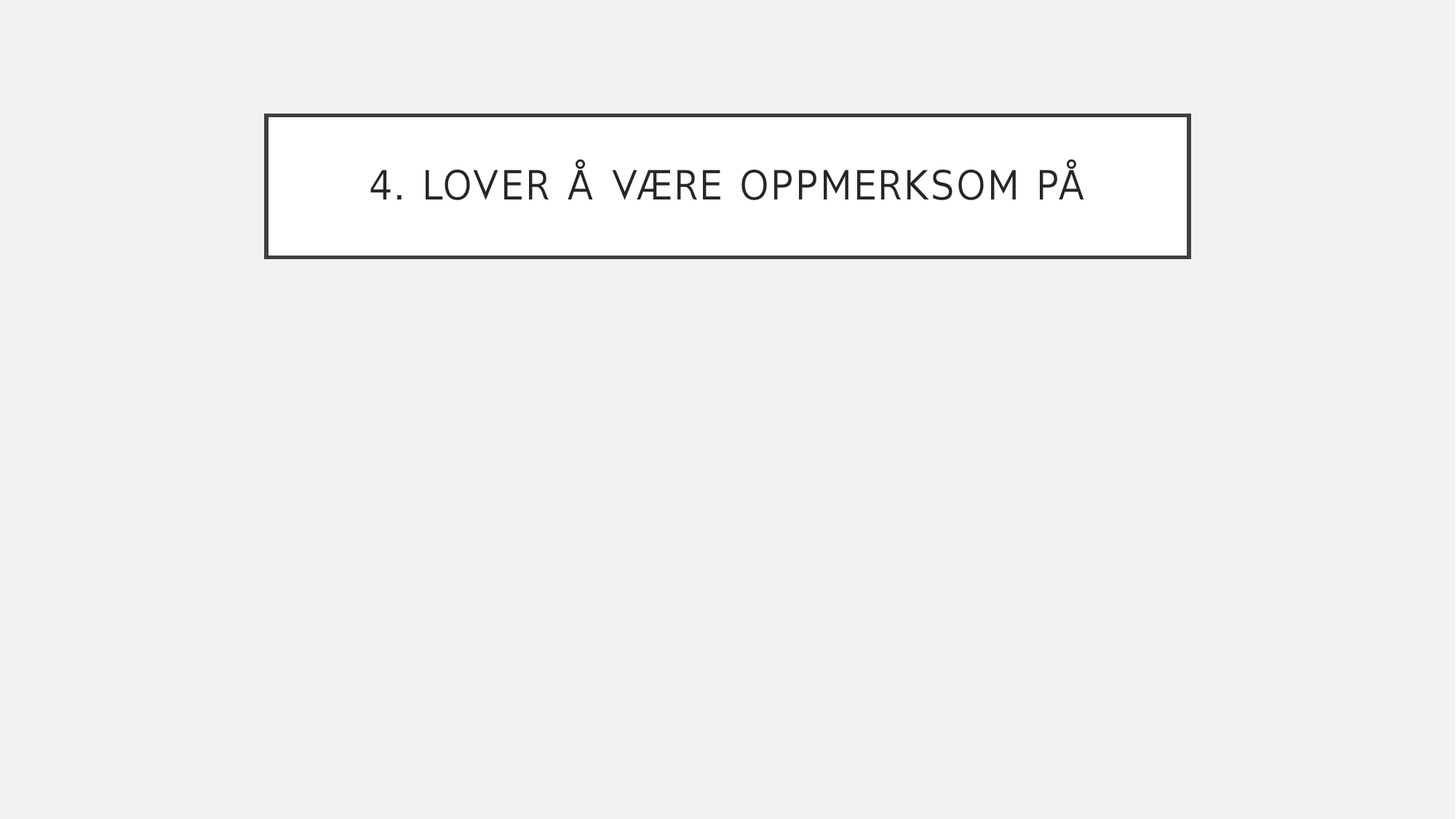

# 4. Lover å være oppmerksom på